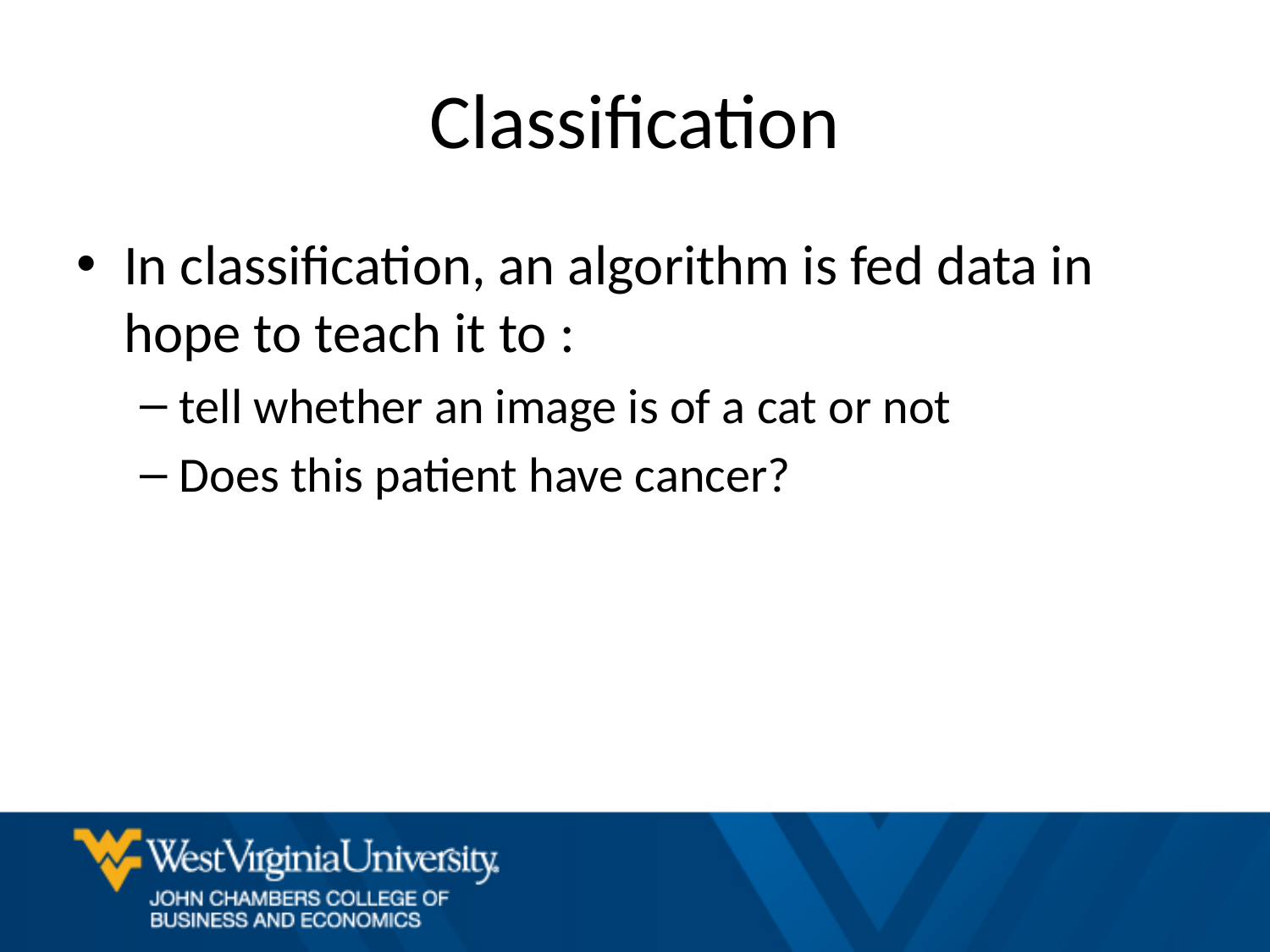

# Classification
In classification, an algorithm is fed data in hope to teach it to :
tell whether an image is of a cat or not
Does this patient have cancer?